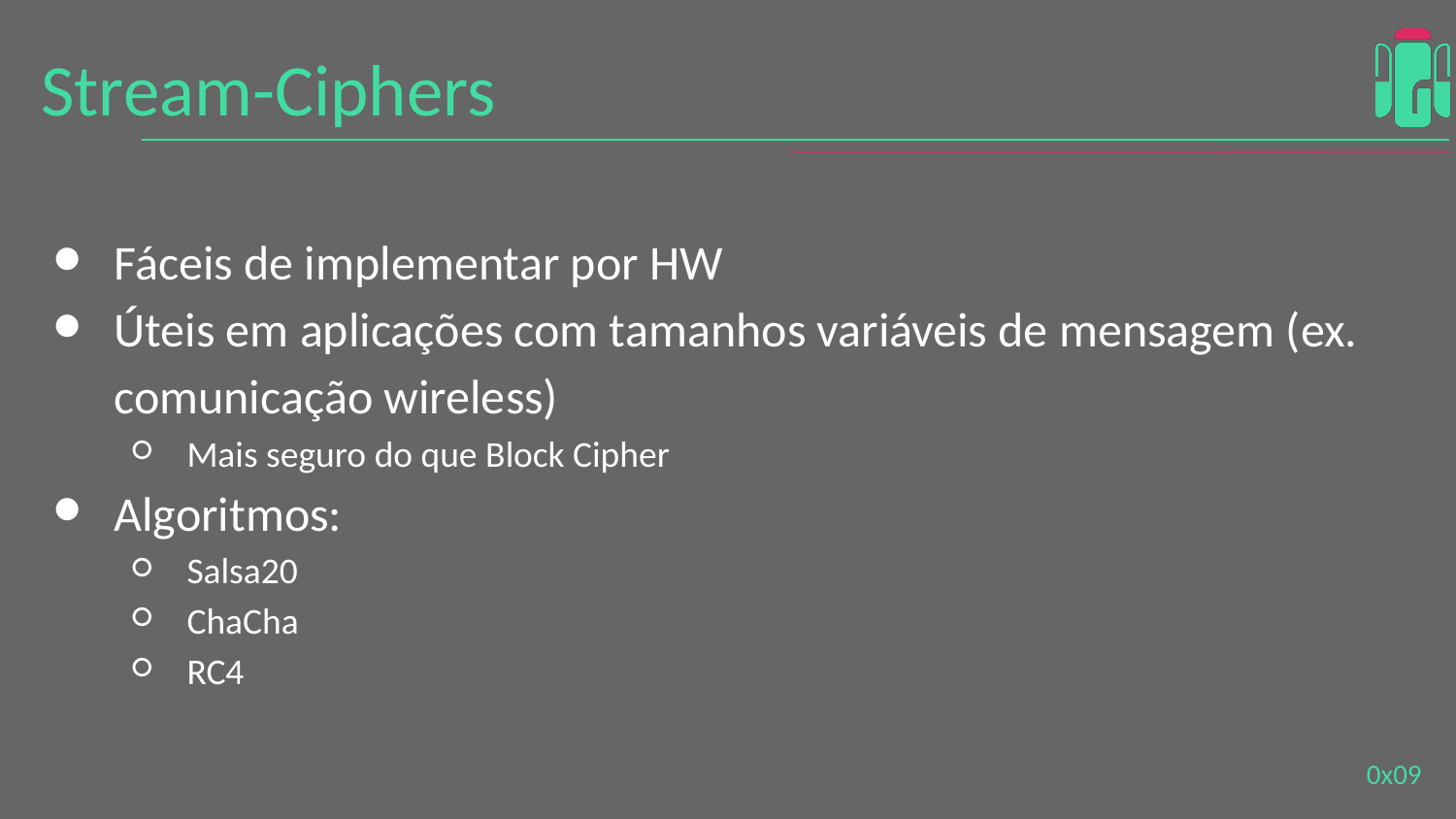

# Stream-Ciphers
Fáceis de implementar por HW
Úteis em aplicações com tamanhos variáveis de mensagem (ex. comunicação wireless)
Mais seguro do que Block Cipher
Algoritmos:
Salsa20
ChaCha
RC4
0x09